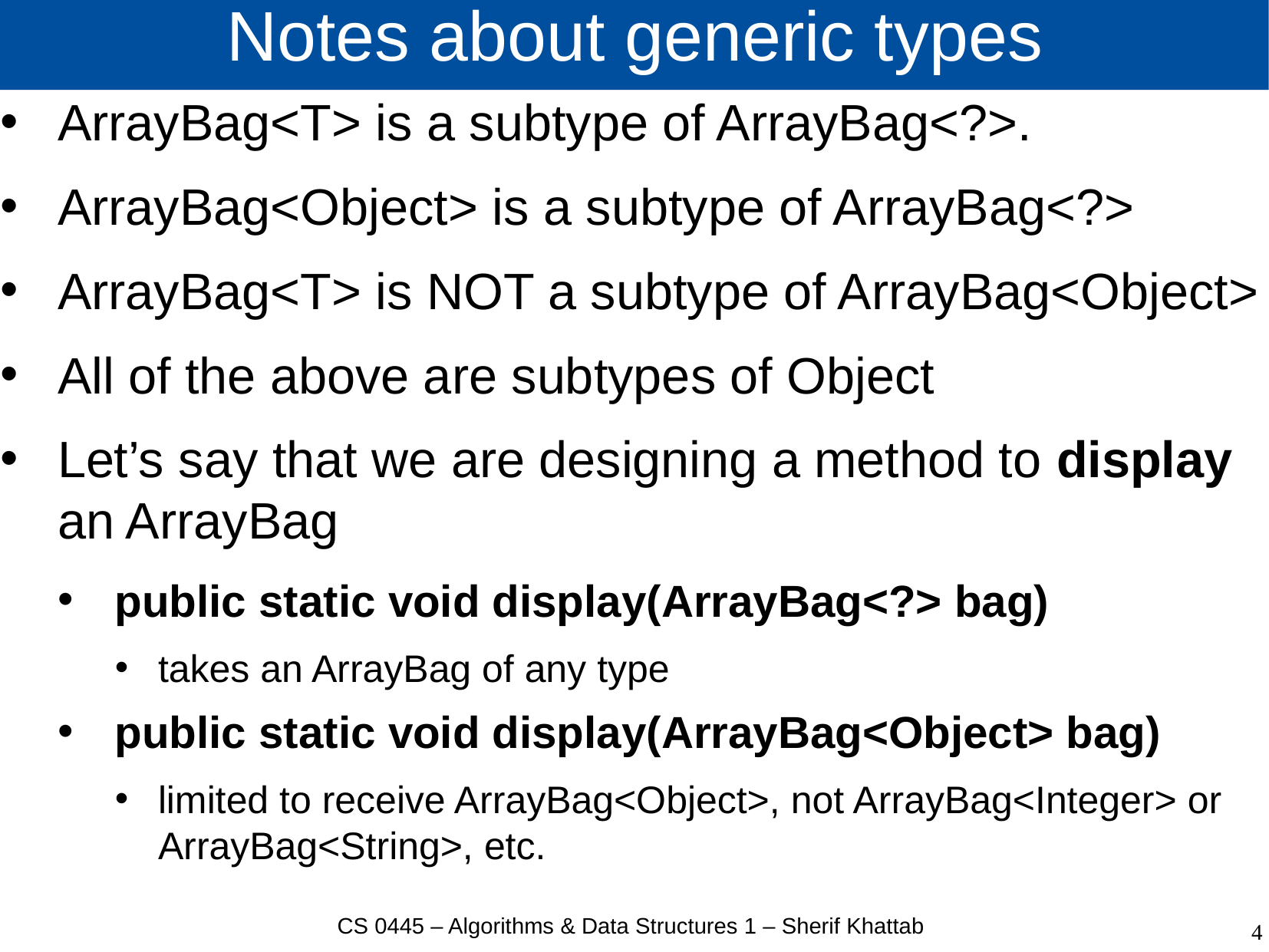

# Notes about generic types
ArrayBag<T> is a subtype of ArrayBag<?>.
ArrayBag<Object> is a subtype of ArrayBag<?>
ArrayBag<T> is NOT a subtype of ArrayBag<Object>
All of the above are subtypes of Object
Let’s say that we are designing a method to display an ArrayBag
public static void display(ArrayBag<?> bag)
takes an ArrayBag of any type
public static void display(ArrayBag<Object> bag)
limited to receive ArrayBag<Object>, not ArrayBag<Integer> or ArrayBag<String>, etc.

CS 0445 – Algorithms & Data Structures 1 – Sherif Khattab
4